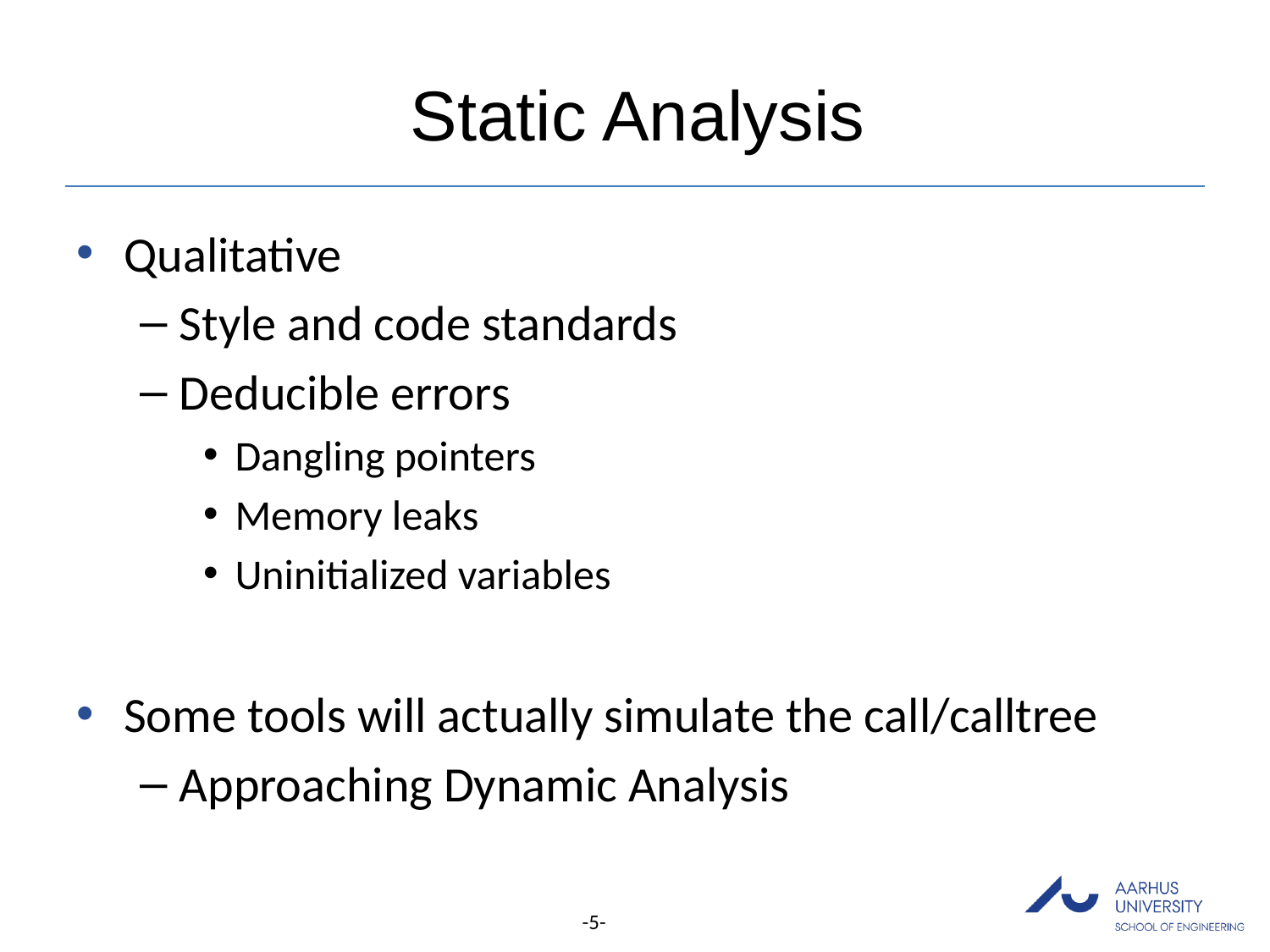

# Static Analysis
Qualitative
Style and code standards
Deducible errors
Dangling pointers
Memory leaks
Uninitialized variables

Some tools will actually simulate the call/calltree
Approaching Dynamic Analysis